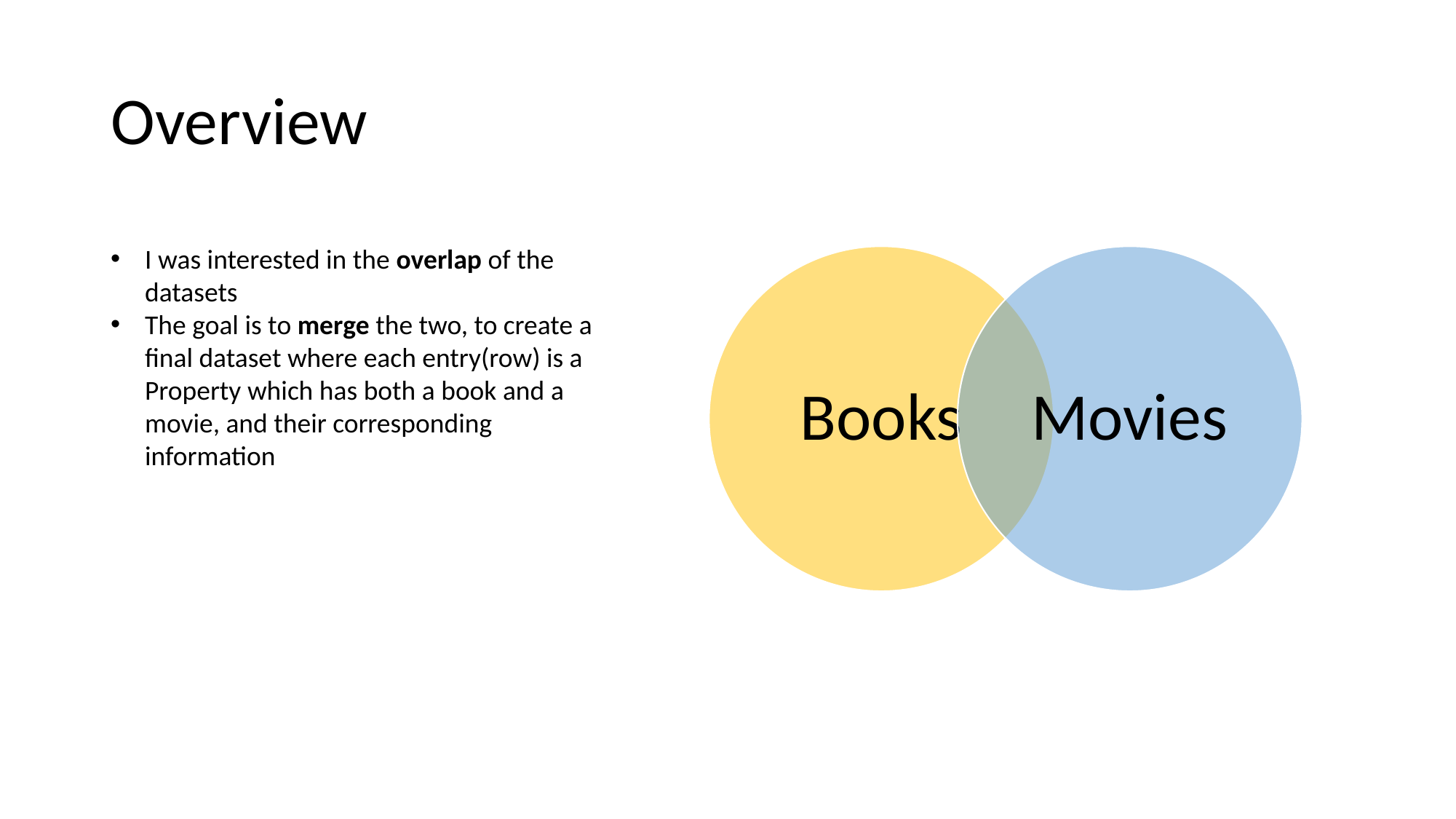

# Overview
Books
Movies
I was interested in the overlap of the datasets
The goal is to merge the two, to create a final dataset where each entry(row) is a Property which has both a book and a movie, and their corresponding information